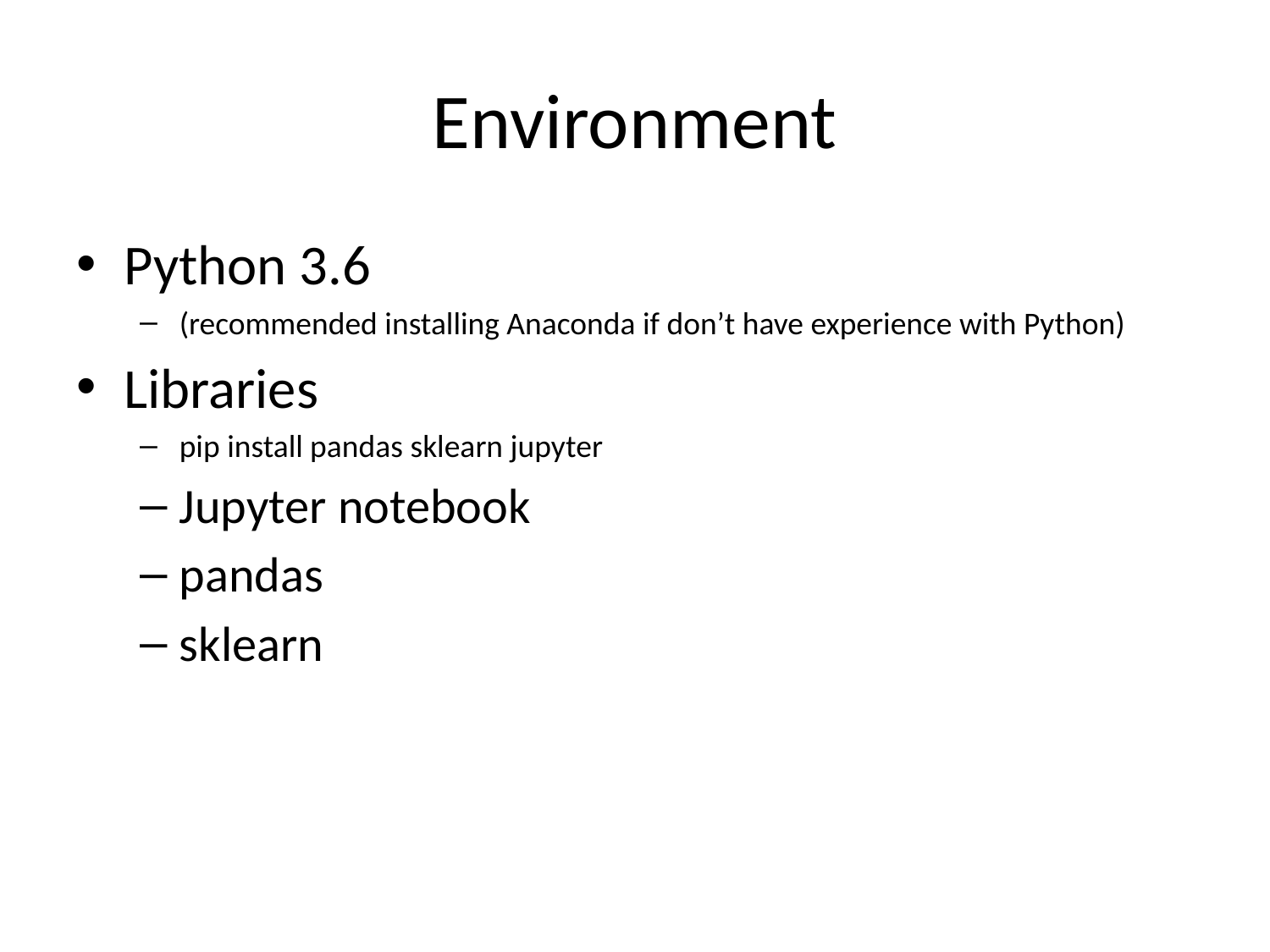

# Environment
Python 3.6
(recommended installing Anaconda if don’t have experience with Python)
Libraries
pip install pandas sklearn jupyter
Jupyter notebook
pandas
sklearn